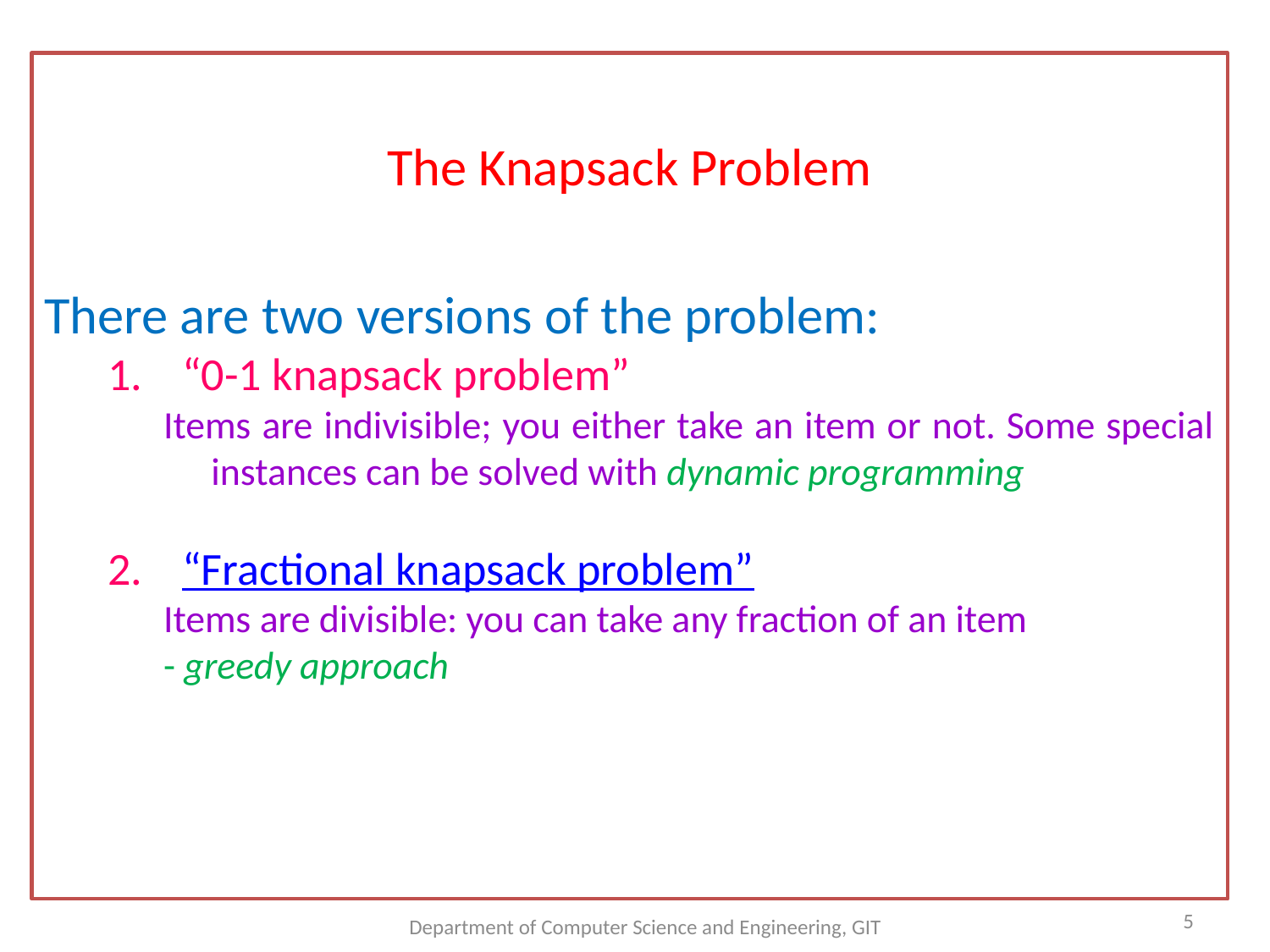

The Knapsack Problem

There are two versions of the problem:
“0-1 knapsack problem”
Items are indivisible; you either take an item or not. Some special instances can be solved with dynamic programming

“Fractional knapsack problem”
Items are divisible: you can take any fraction of an item
- greedy approach

5
Department of Computer Science and Engineering, GIT